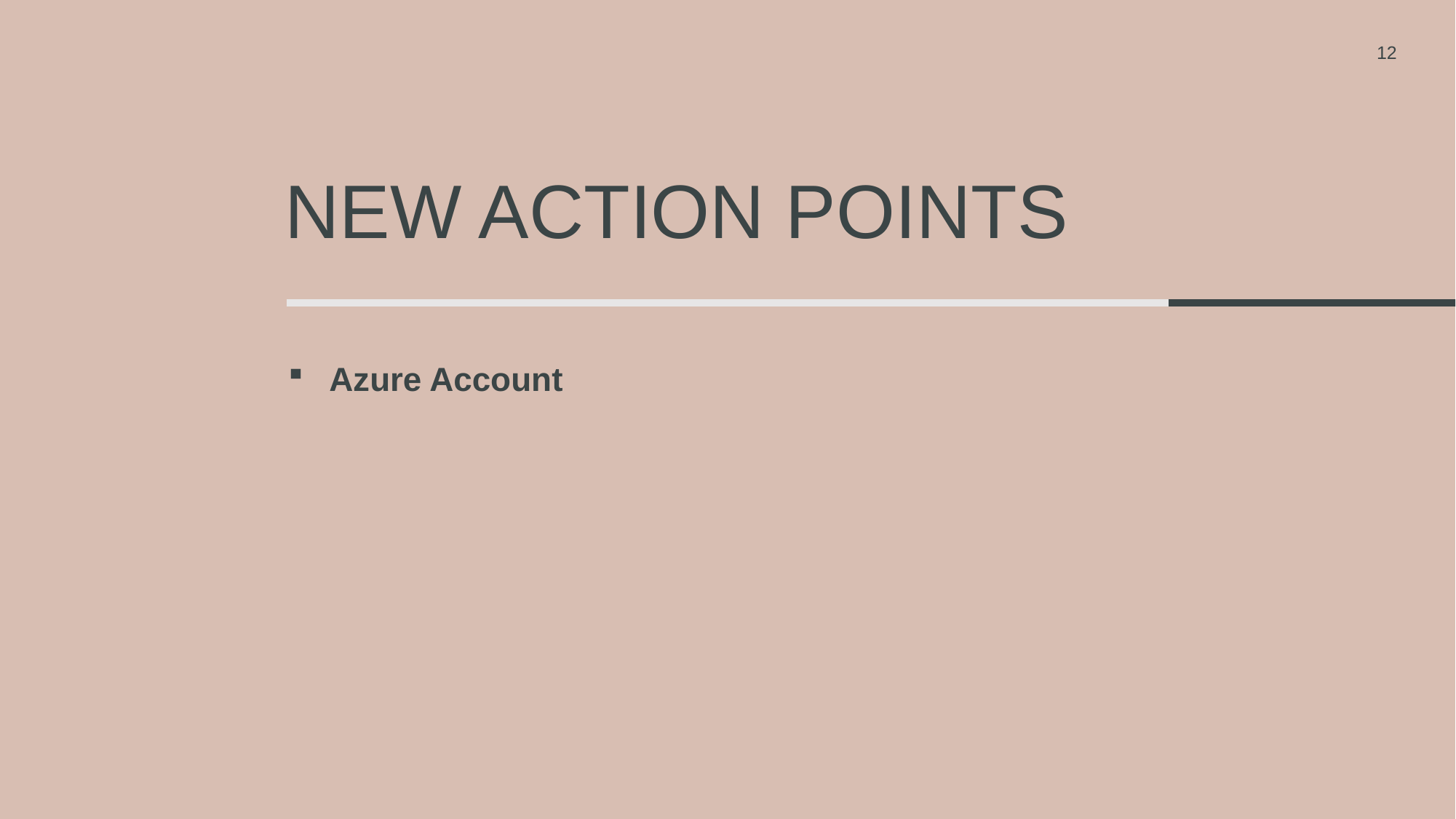

12
# New Action points
Azure Account